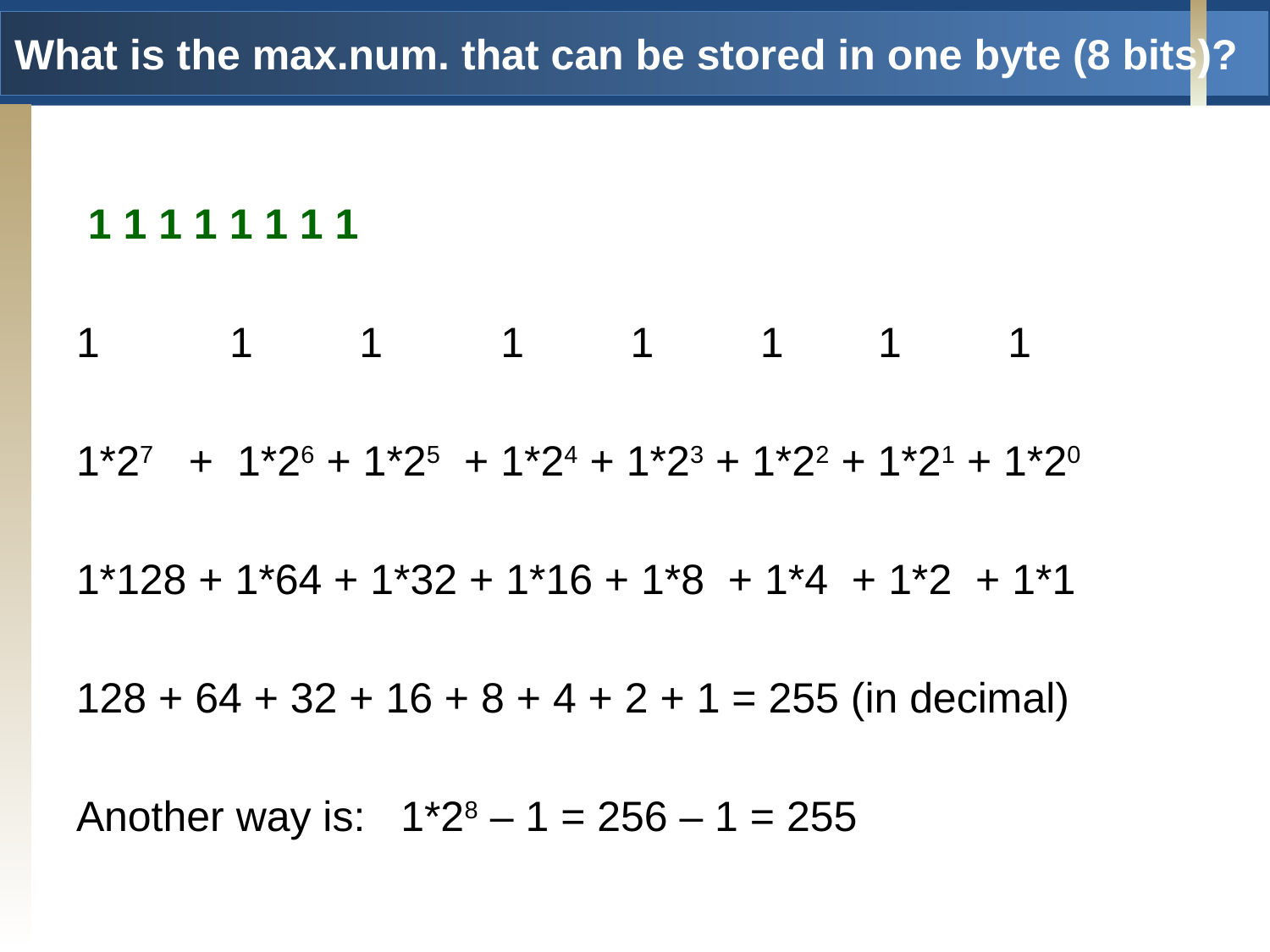

# What is the max.num. that can be stored in one byte (8 bits)?
 1 1 1 1 1 1 1 1

1           1         1          1         1         1        1         1

1*27   +  1*26 + 1*25  + 1*24 + 1*23 + 1*22 + 1*21 + 1*20

1*128 + 1*64 + 1*32 + 1*16 + 1*8  + 1*4  + 1*2  + 1*1

128 + 64 + 32 + 16 + 8 + 4 + 2 + 1 = 255 (in decimal)

Another way is:   1*28 – 1 = 256 – 1 = 255